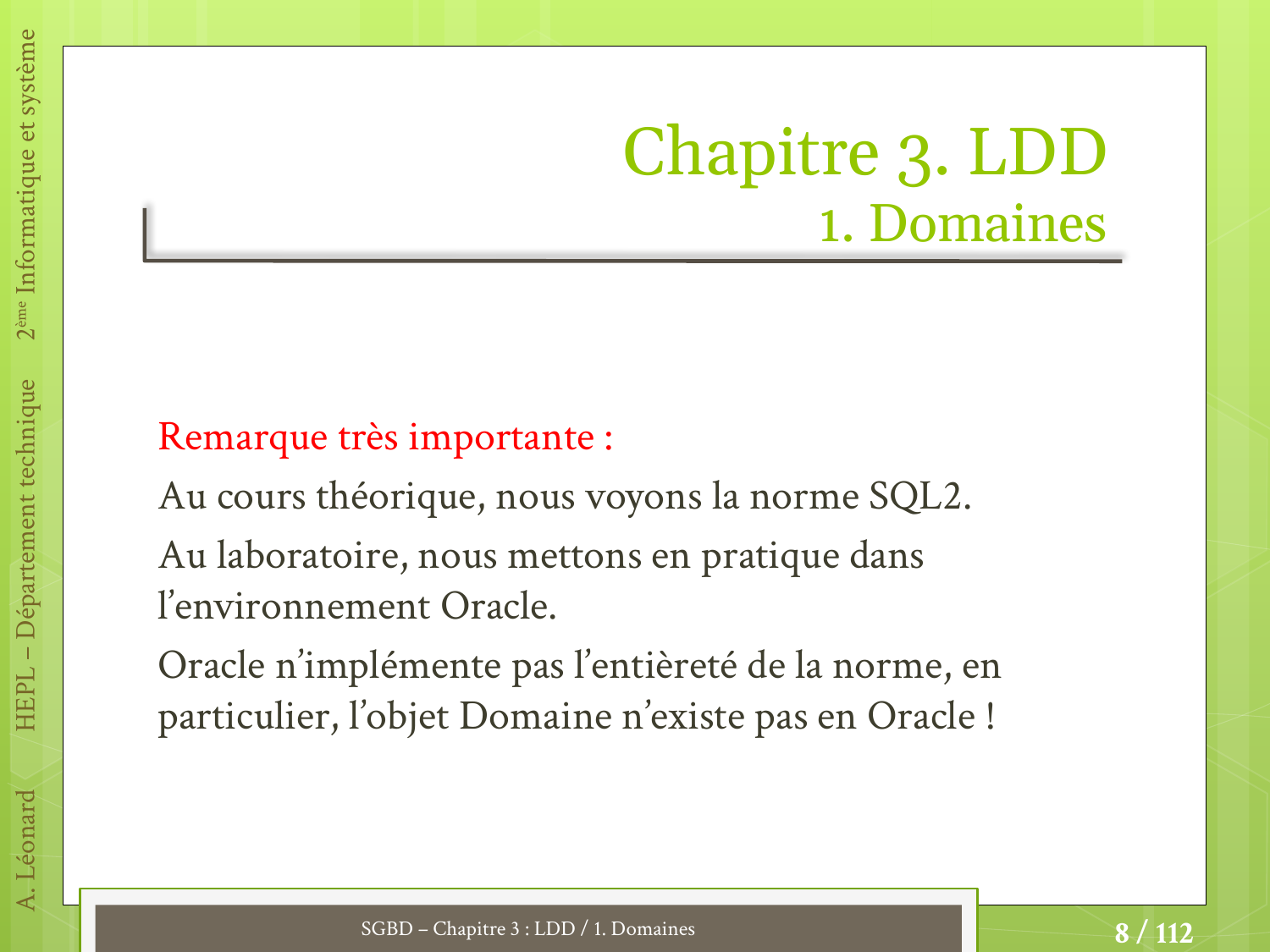

# Chapitre 3. LDD 1. Domaines
Remarque très importante :
Au cours théorique, nous voyons la norme SQL2.
Au laboratoire, nous mettons en pratique dans l’environnement Oracle.
Oracle n’implémente pas l’entièreté de la norme, en particulier, l’objet Domaine n’existe pas en Oracle !
SGBD – Chapitre 3 : LDD / 1. Domaines